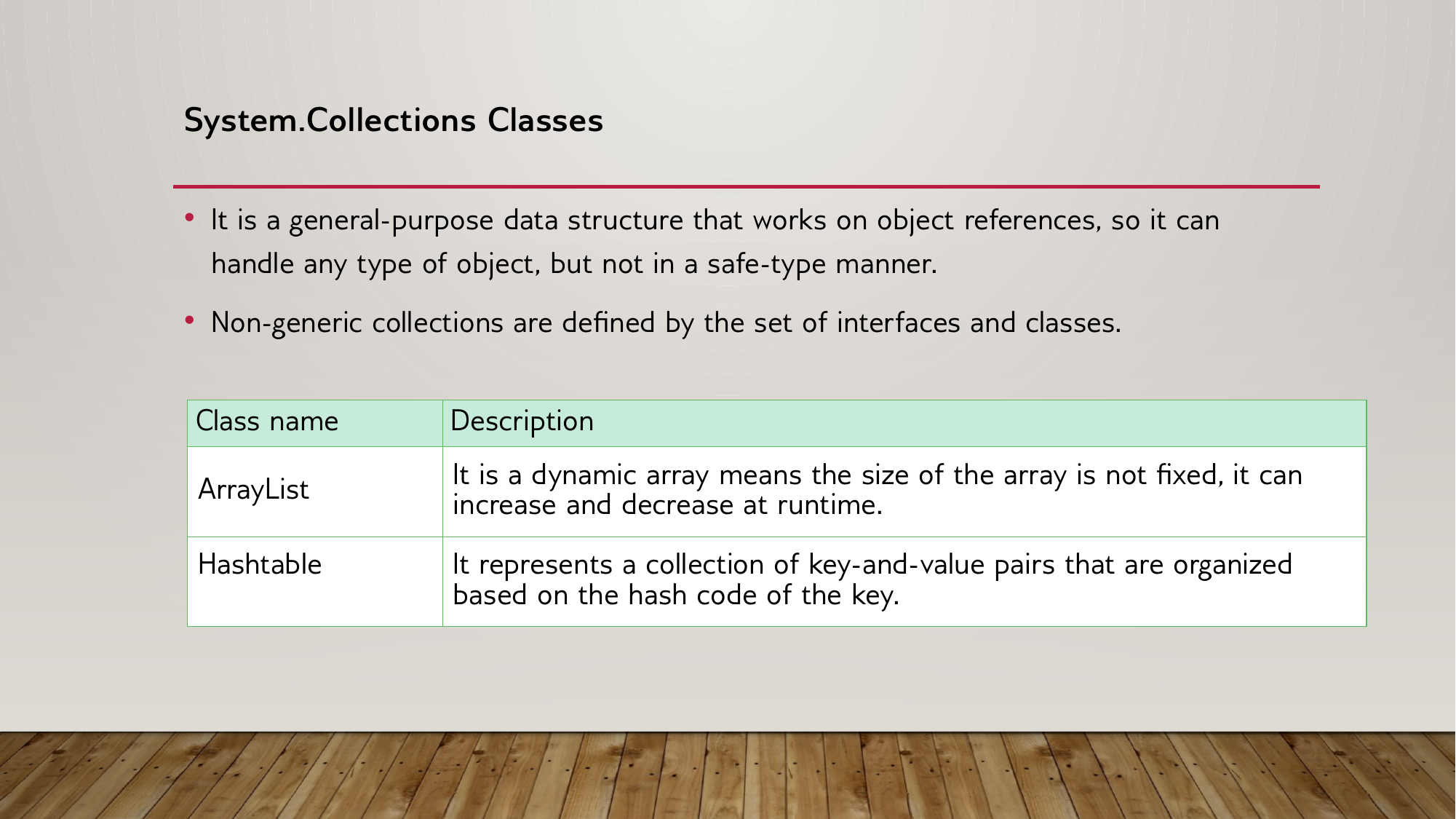

# System.Collections Classes
It is a general-purpose data structure that works on object references, so it can handle any type of object, but not in a safe-type manner.
Non-generic collections are defined by the set of interfaces and classes.

| Class name | Description |
| --- | --- |
| ArrayList | It is a dynamic array means the size of the array is not fixed, it can increase and decrease at runtime. |
| Hashtable | It represents a collection of key-and-value pairs that are organized based on the hash code of the key. |